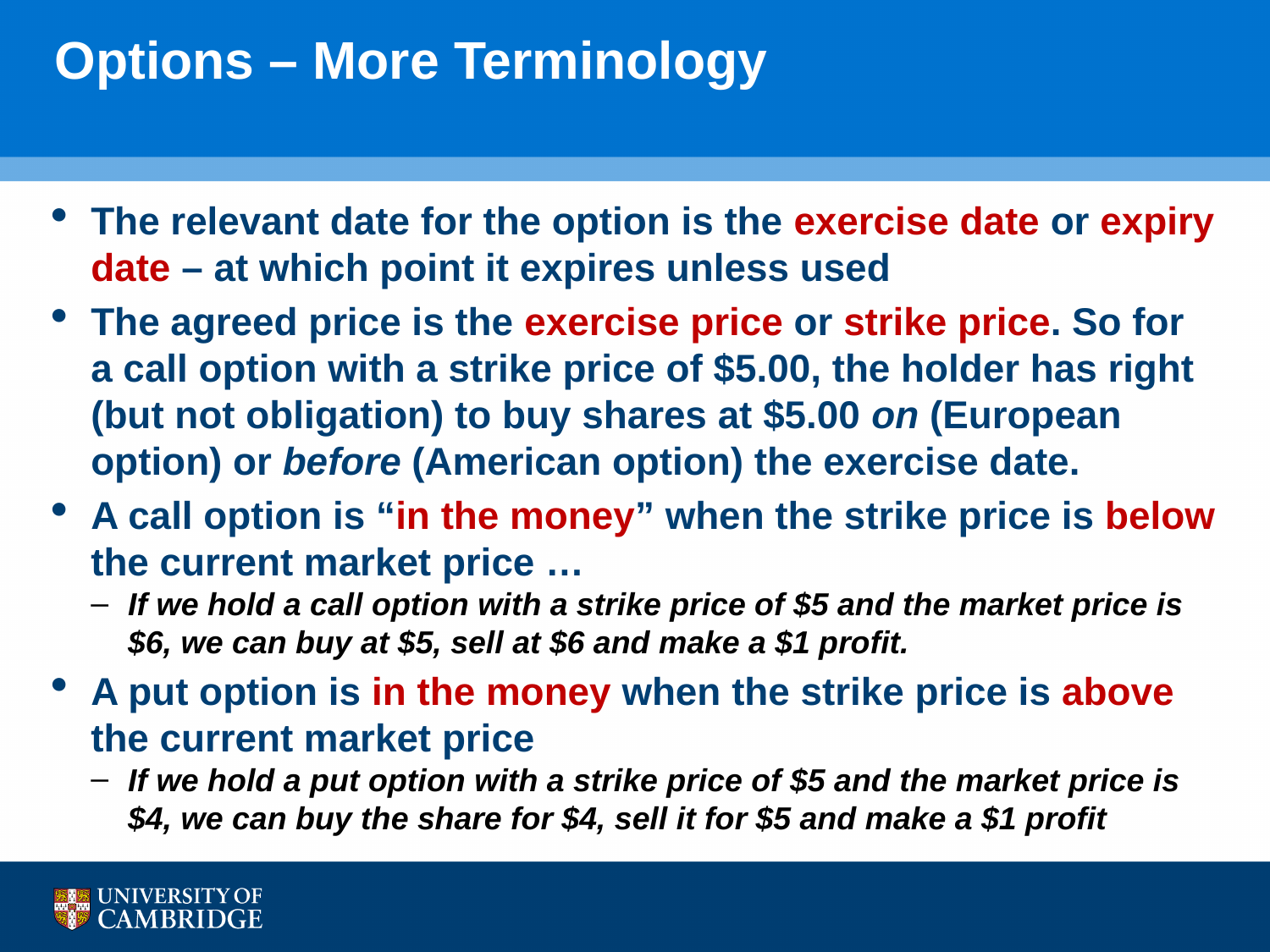

# Options – More Terminology
The relevant date for the option is the exercise date or expiry date – at which point it expires unless used
The agreed price is the exercise price or strike price. So for a call option with a strike price of $5.00, the holder has right (but not obligation) to buy shares at $5.00 on (European option) or before (American option) the exercise date.
A call option is “in the money” when the strike price is below the current market price …
If we hold a call option with a strike price of $5 and the market price is $6, we can buy at $5, sell at $6 and make a $1 profit.
A put option is in the money when the strike price is above the current market price
If we hold a put option with a strike price of $5 and the market price is $4, we can buy the share for $4, sell it for $5 and make a $1 profit